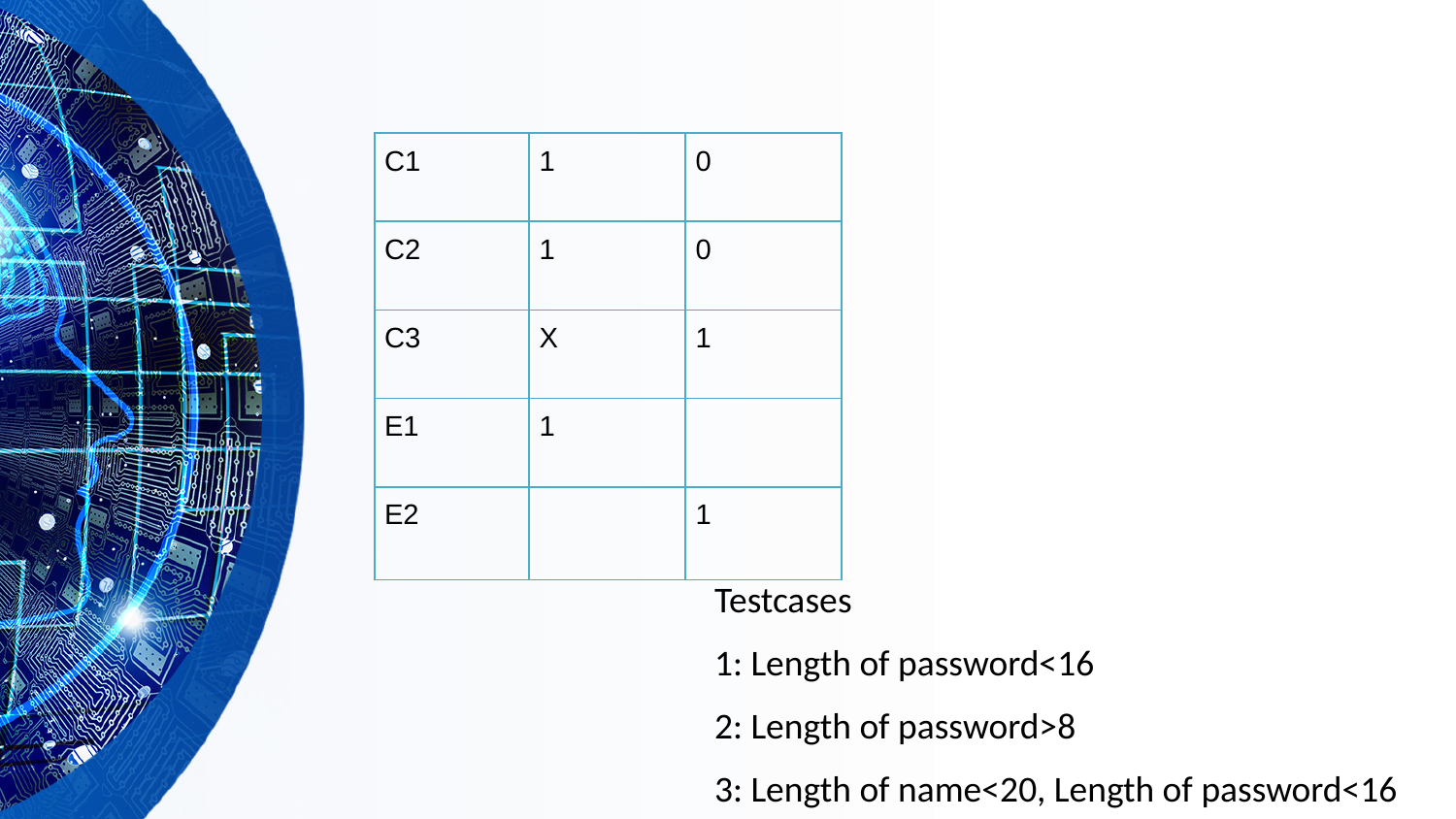

| C1 | 1 | 0 |
| --- | --- | --- |
| C2 | 1 | 0 |
| C3 | X | 1 |
| E1 | 1 |  |
| E2 |  | 1 |
Testcases
1: Length of password<16
2: Length of password>8
3: Length of name<20, Length of password<16